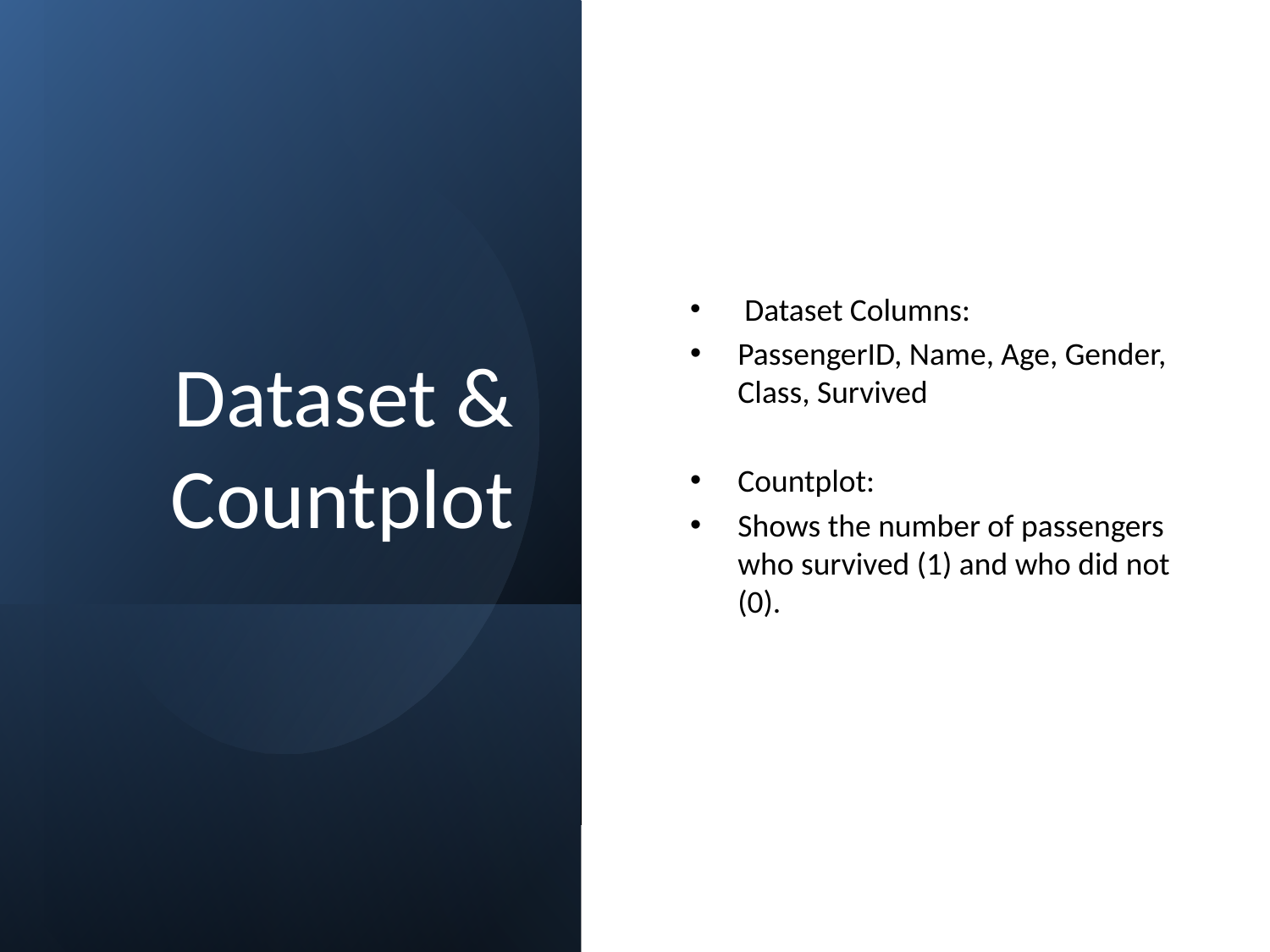

# Dataset & Countplot
 Dataset Columns:
PassengerID, Name, Age, Gender, Class, Survived

Countplot:
Shows the number of passengers who survived (1) and who did not (0).